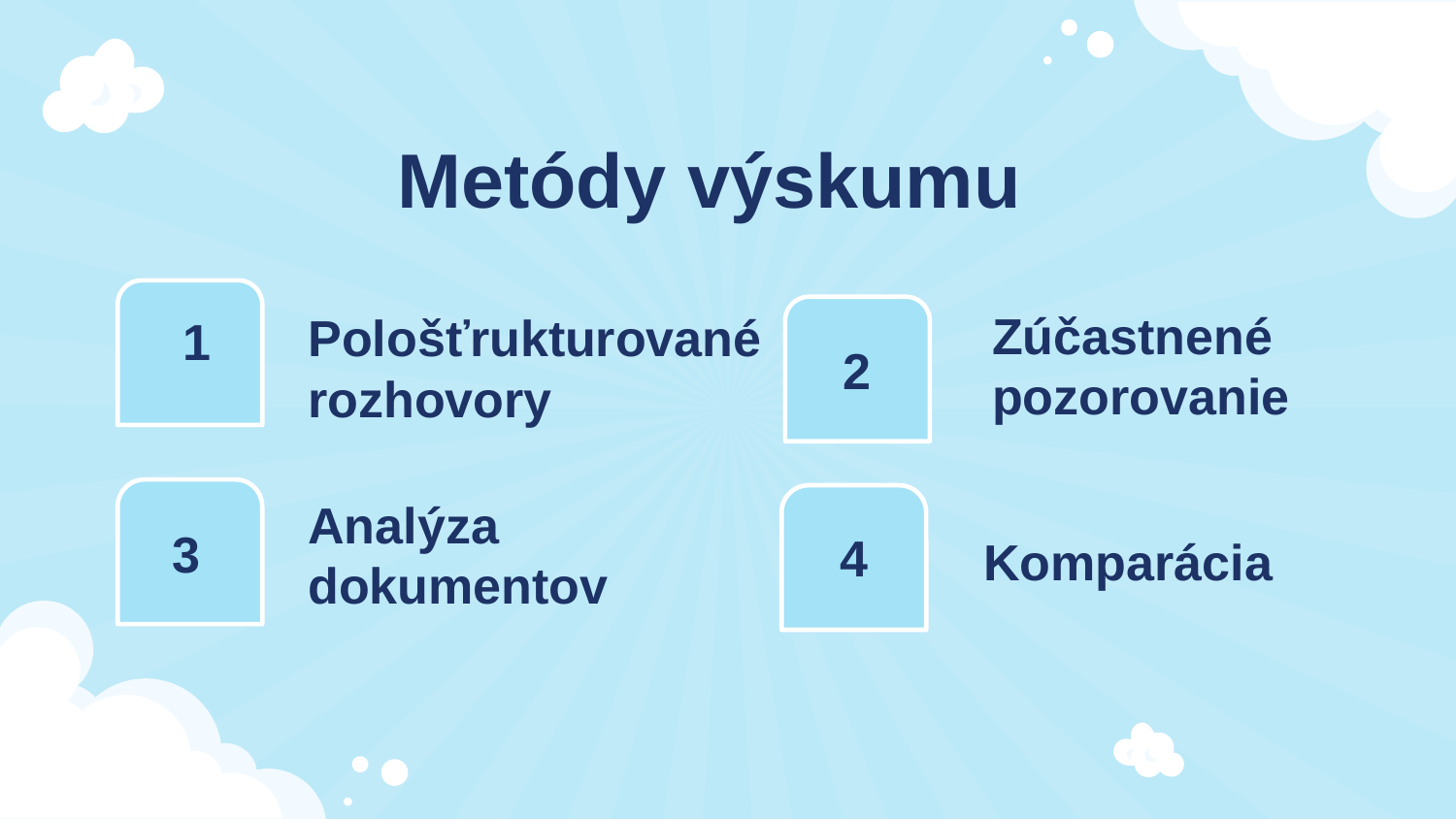

Metódy výskumu

1
# Pološťrukturované rozhovory
2
Zúčastnené pozorovanie

3
4
Analýza dokumentov
Komparácia